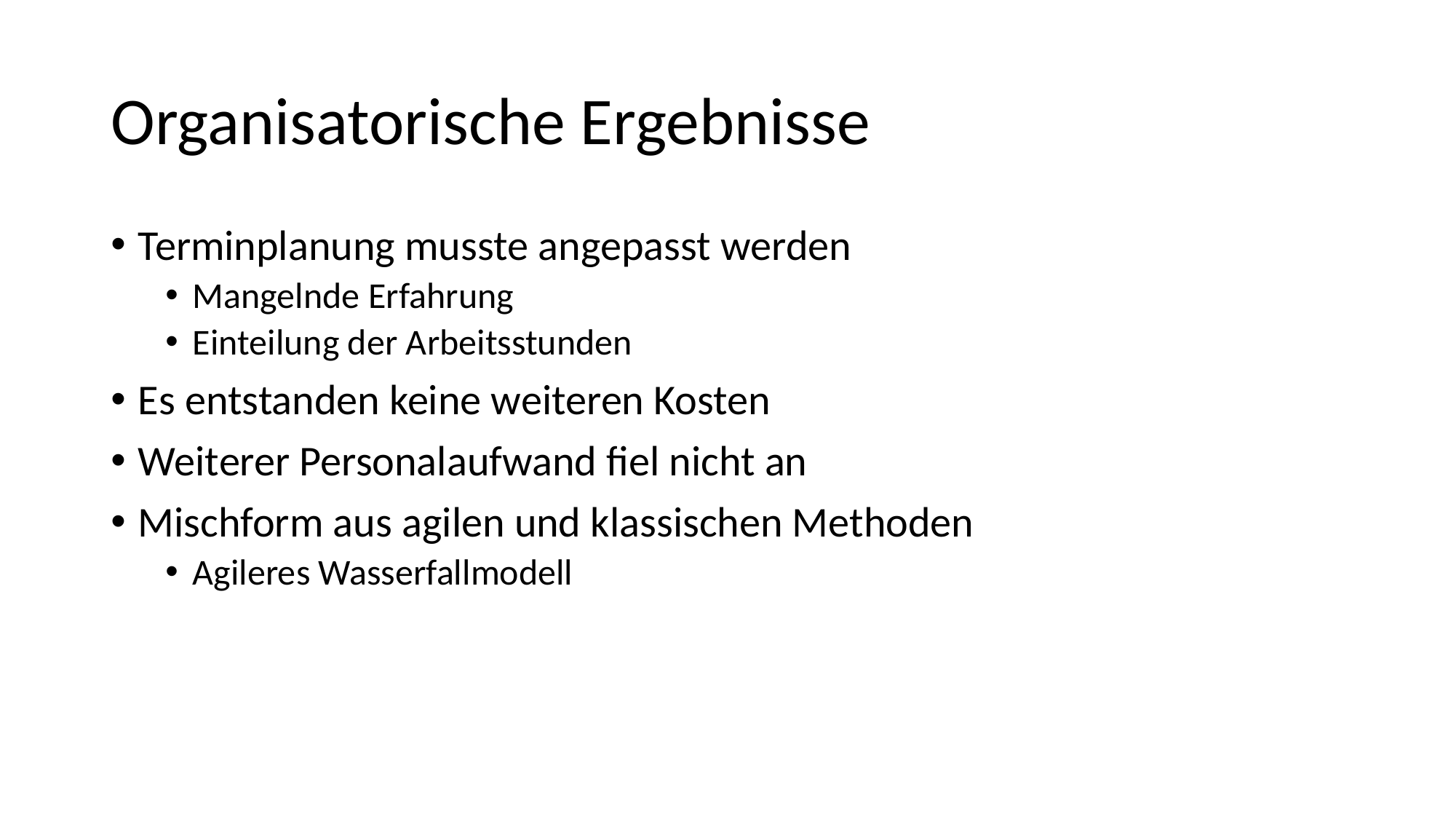

# Organisatorische Ergebnisse
Terminplanung musste angepasst werden
Mangelnde Erfahrung
Einteilung der Arbeitsstunden
Es entstanden keine weiteren Kosten
Weiterer Personalaufwand fiel nicht an
Mischform aus agilen und klassischen Methoden
Agileres Wasserfallmodell